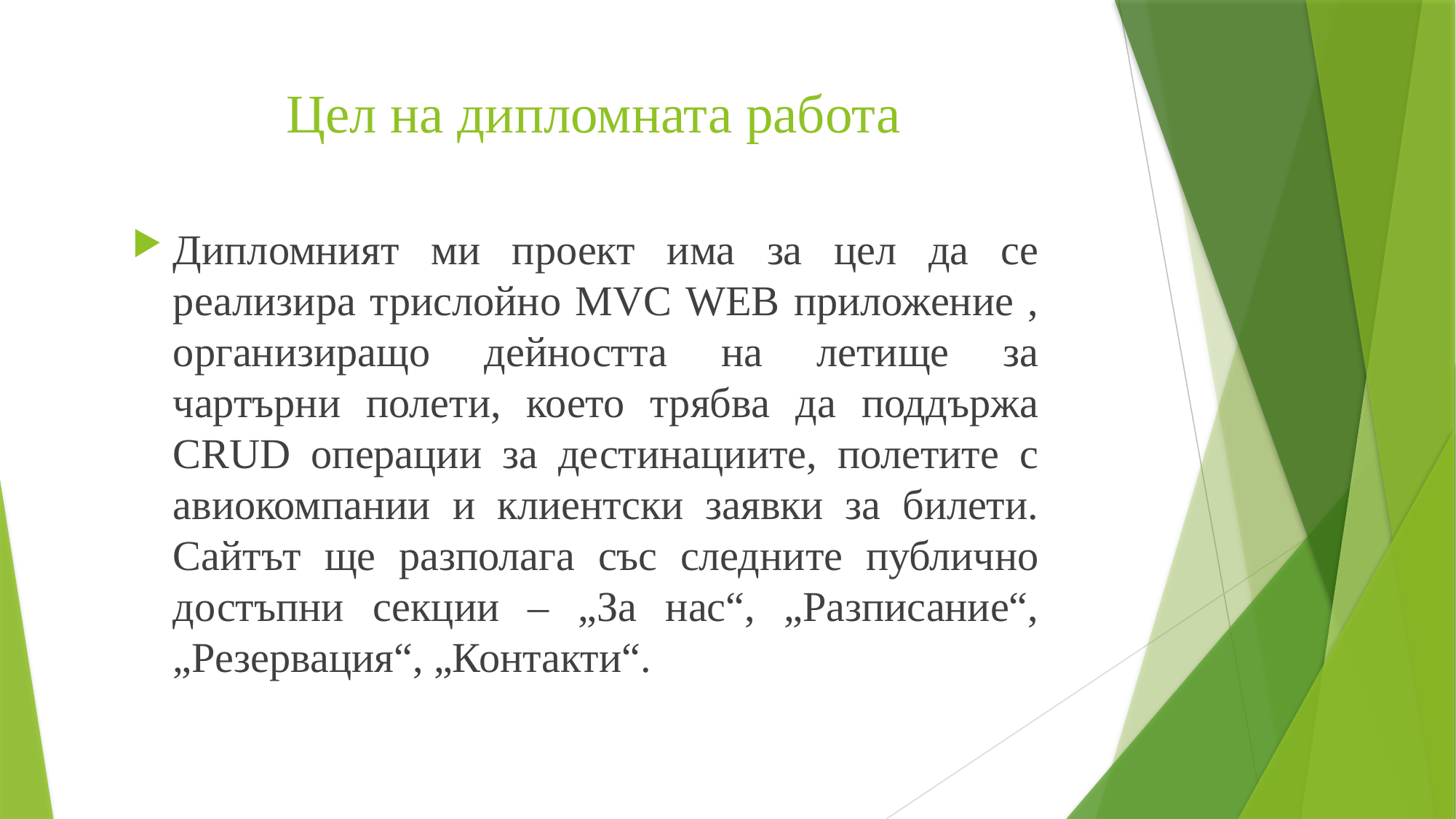

# Цел на дипломната работа
Дипломният ми проект има за цел да се реализира трислойно MVC WEB приложение , организиращо дейността на летище за чартърни полети, което трябва да поддържа CRUD операции за дестинациите, полетите с авиокомпании и клиентски заявки за билети. Сайтът ще разполага със следните публично достъпни секции – „За нас“, „Разписание“, „Резервация“, „Контакти“.